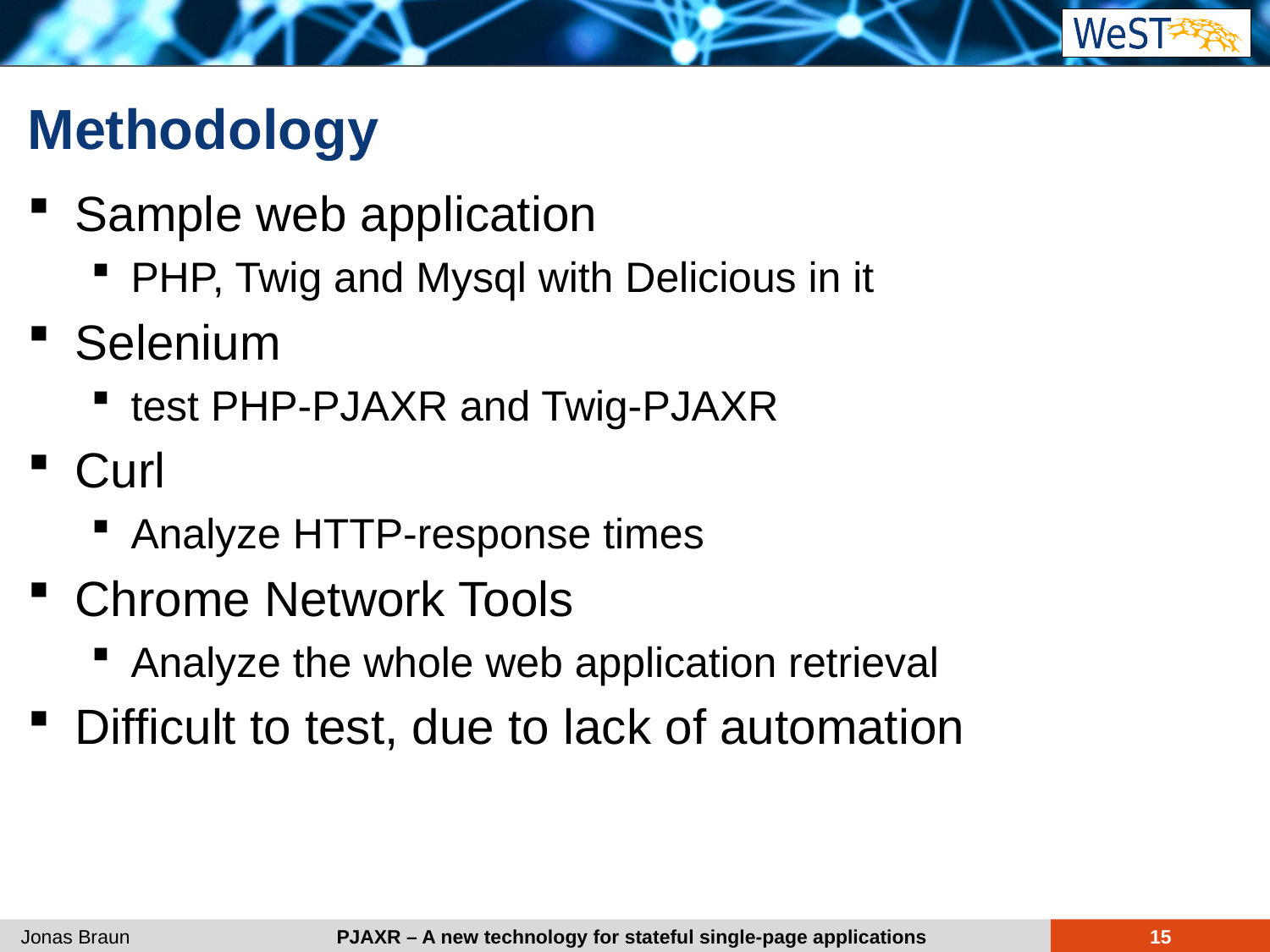

# Methodology
Sample web application
PHP, Twig and Mysql with Delicious in it
Selenium
test PHP-PJAXR and Twig-PJAXR
Curl
Analyze HTTP-response times
Chrome Network Tools
Analyze the whole web application retrieval
Difficult to test, due to lack of automation